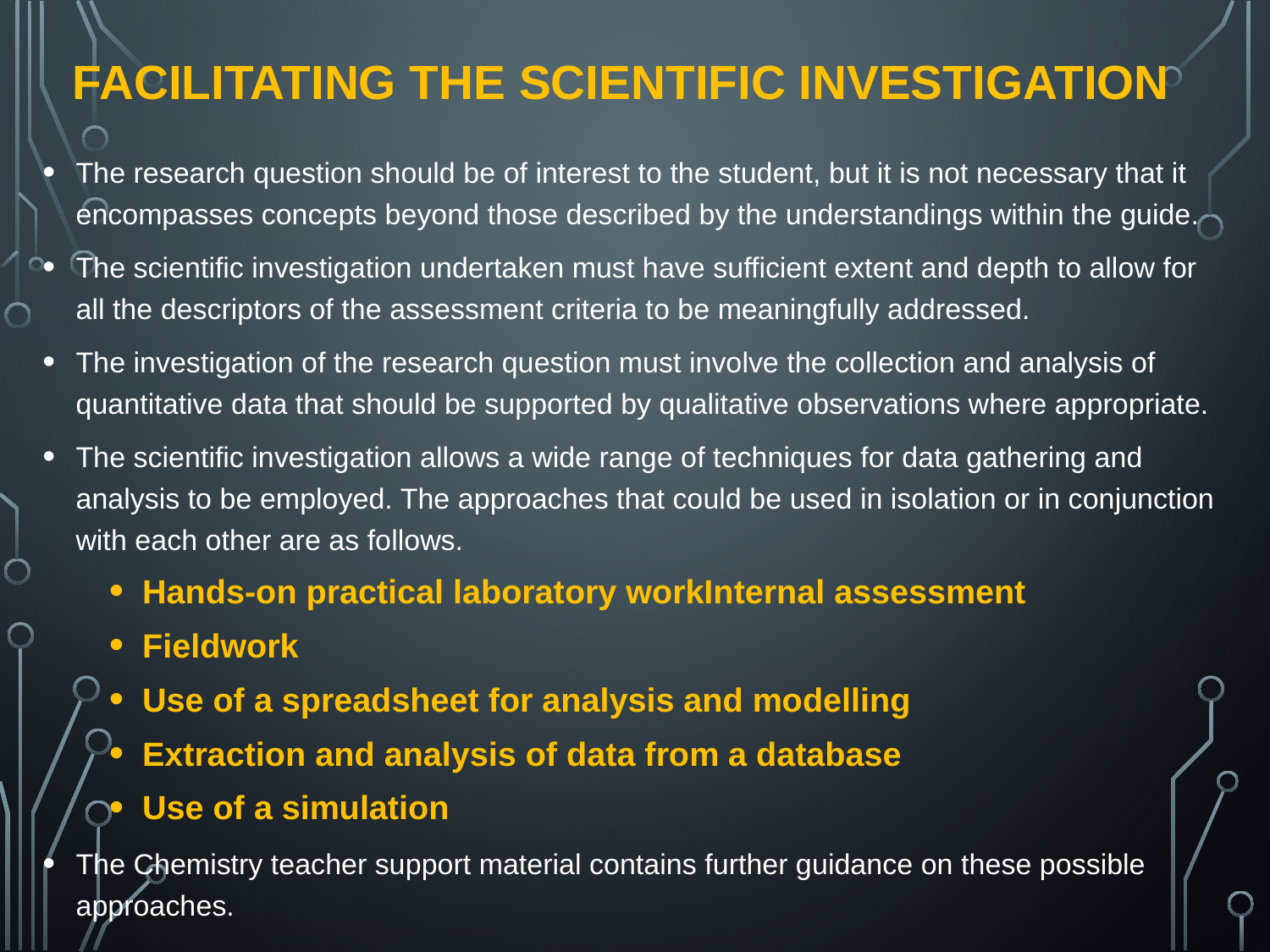

# Facilitating the scientific investigation
The research question should be of interest to the student, but it is not necessary that it encompasses concepts beyond those described by the understandings within the guide.
The scientific investigation undertaken must have sufficient extent and depth to allow for all the descriptors of the assessment criteria to be meaningfully addressed.
The investigation of the research question must involve the collection and analysis of quantitative data that should be supported by qualitative observations where appropriate.
The scientific investigation allows a wide range of techniques for data gathering and analysis to be employed. The approaches that could be used in isolation or in conjunction with each other are as follows.
Hands-on practical laboratory workInternal assessment
Fieldwork
Use of a spreadsheet for analysis and modelling
Extraction and analysis of data from a database
Use of a simulation
The Chemistry teacher support material contains further guidance on these possible approaches.